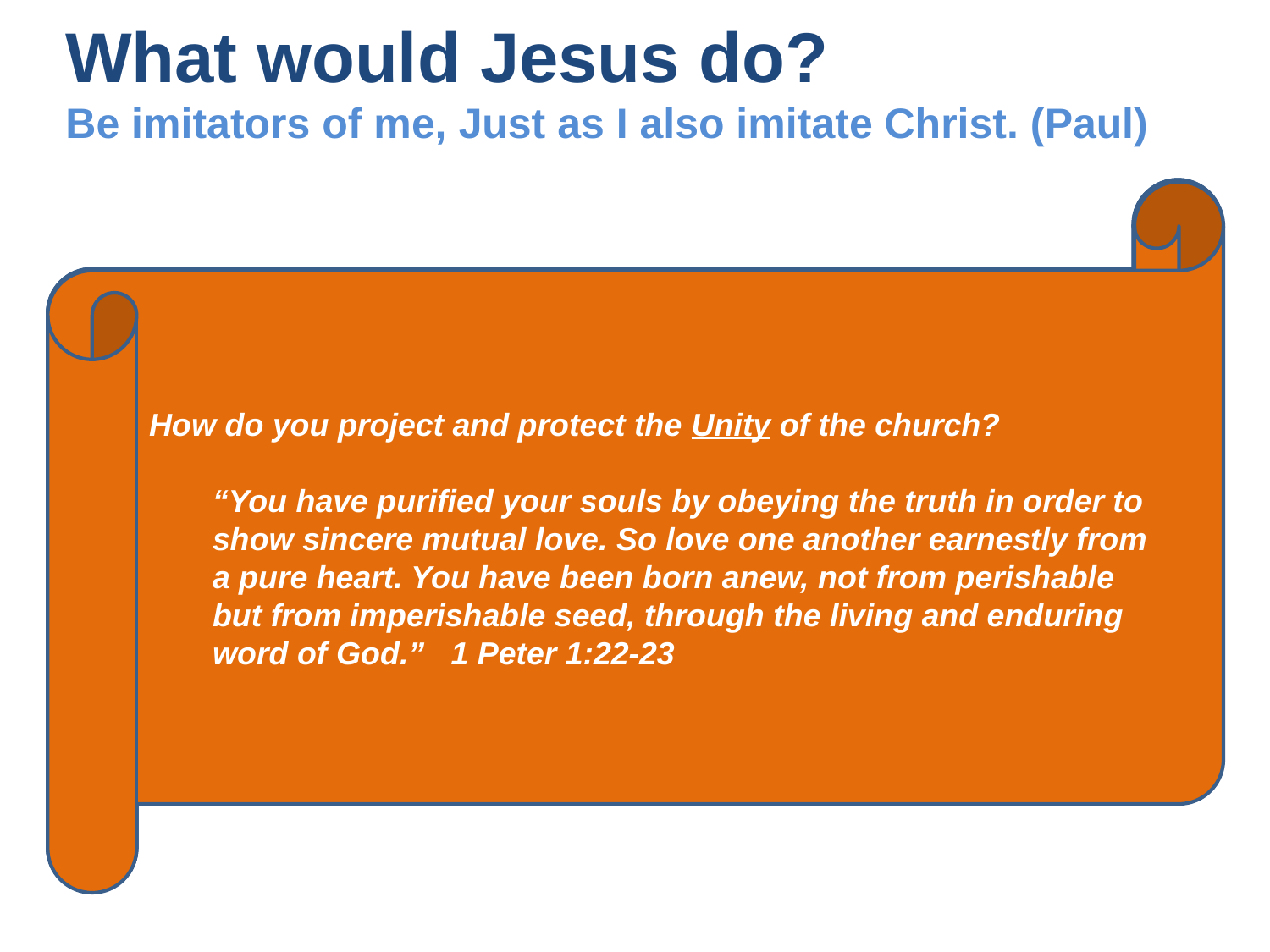

What would Jesus do?
Be imitators of me, Just as I also imitate Christ. (Paul)
How do you support the Fellowship of the church?

“Only conduct yourselves in a manner worthy of the gospel of Christ so that – whether I come and see you or whether I remain absent – I should hear that you are standing firm in one spirit, with one mind, by contending side by side for the faith of the gospel, and by not being intimidated in any way by your opponents.”   Philippians 1:27
How do you serve the Ministry of the church?

“…Instead of being motivated by selfish ambition or vanity, each of you should, in humility, be moved to treat one another as more important than yourself. Each of you should be concerned not only about your own interests, but about the interests of others as well. You should have the same attitude toward one another that Christ Jesus had…”
Philippians 2:1-11
How do you share the Responsibility of the church?

“Receive one another, then, just as Christ also received you, to God’s glory…”   Romans 15:7-13
How do you project and protect the Unity of the church?

“You have purified your souls by obeying the truth in order to show sincere mutual love. So love one another earnestly from a pure heart. You have been born anew, not from perishable but from imperishable seed, through the living and enduring word of God.”   1 Peter 1:22-23